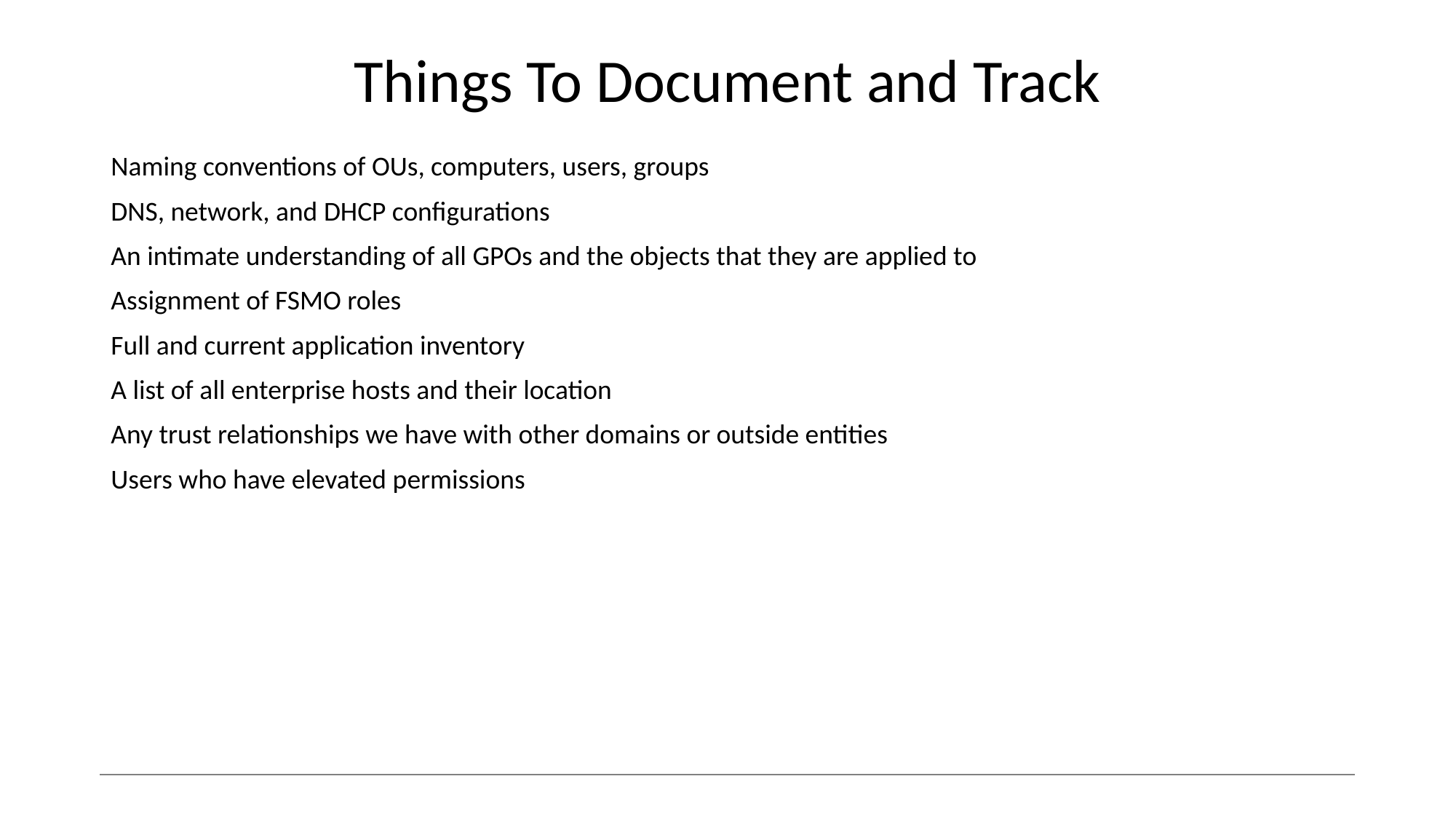

# Things To Document and Track
Naming conventions of OUs, computers, users, groups
DNS, network, and DHCP configurations
An intimate understanding of all GPOs and the objects that they are applied to
Assignment of FSMO roles
Full and current application inventory
A list of all enterprise hosts and their location
Any trust relationships we have with other domains or outside entities
Users who have elevated permissions